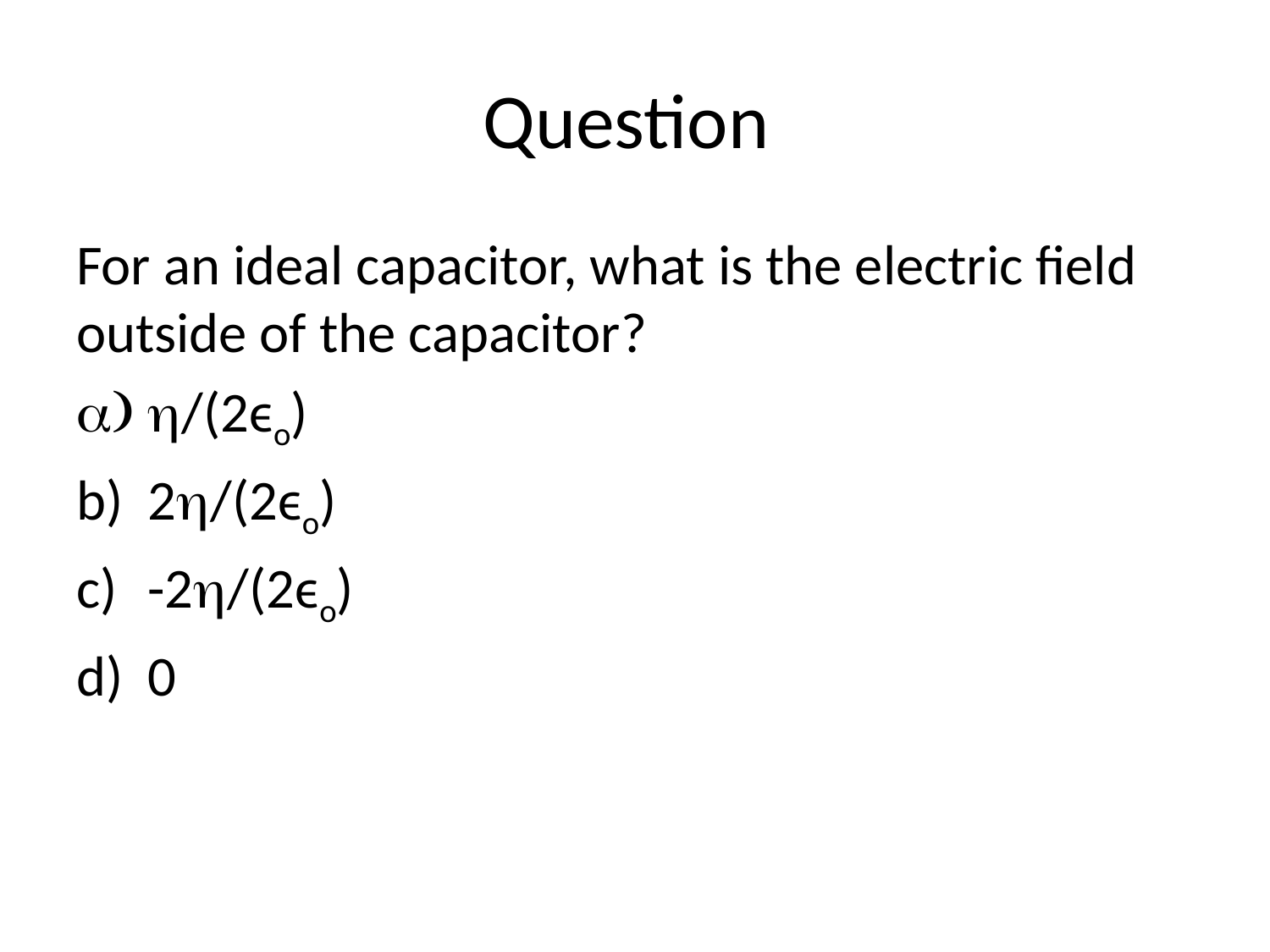

# Question
For an ideal capacitor, what is the electric field outside of the capacitor?
η/(2ϵo)
2η/(2ϵo)
-2η/(2ϵo)
0